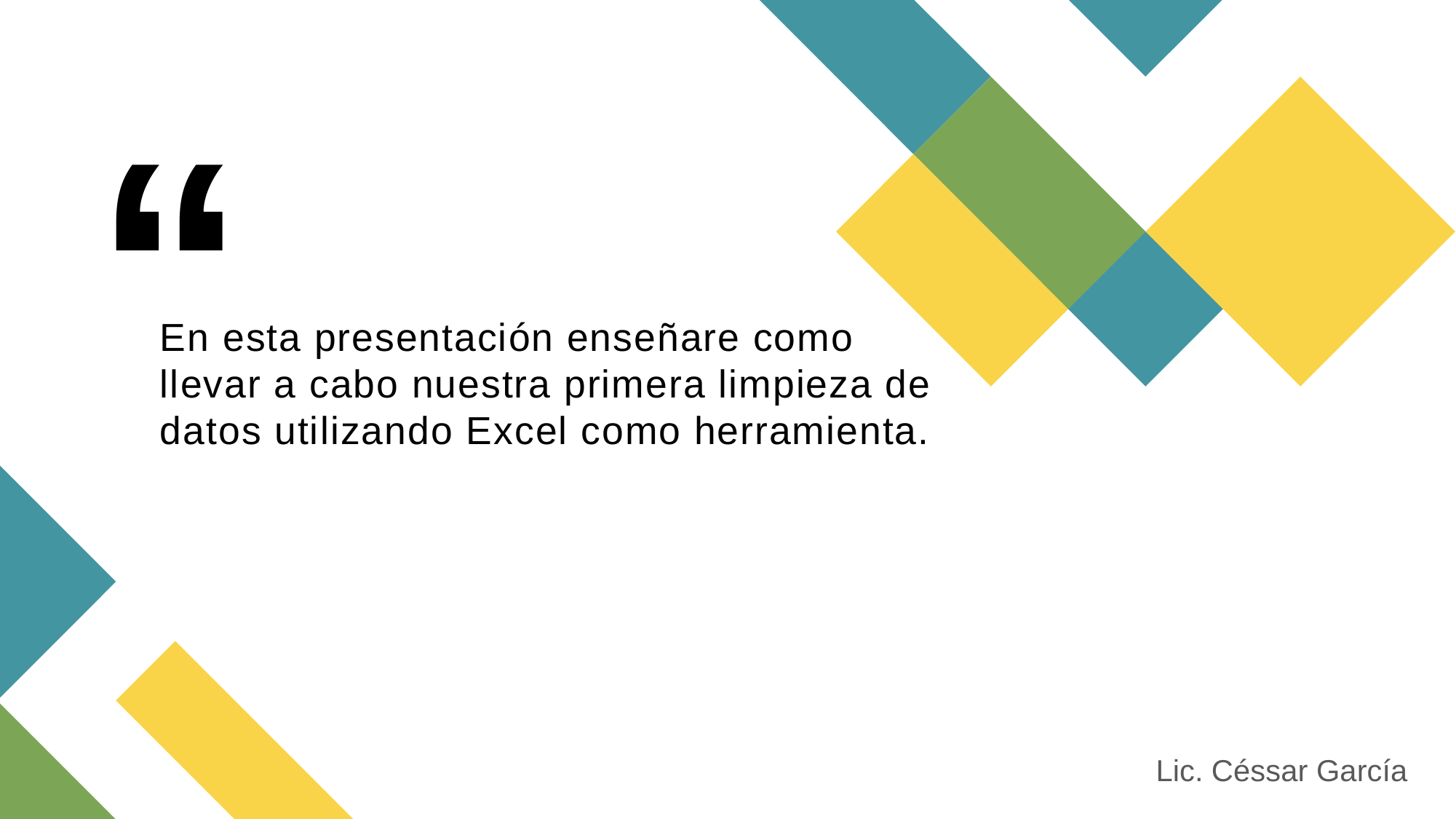

# En esta presentación enseñare como llevar a cabo nuestra primera limpieza de datos utilizando Excel como herramienta.
Lic. Céssar García